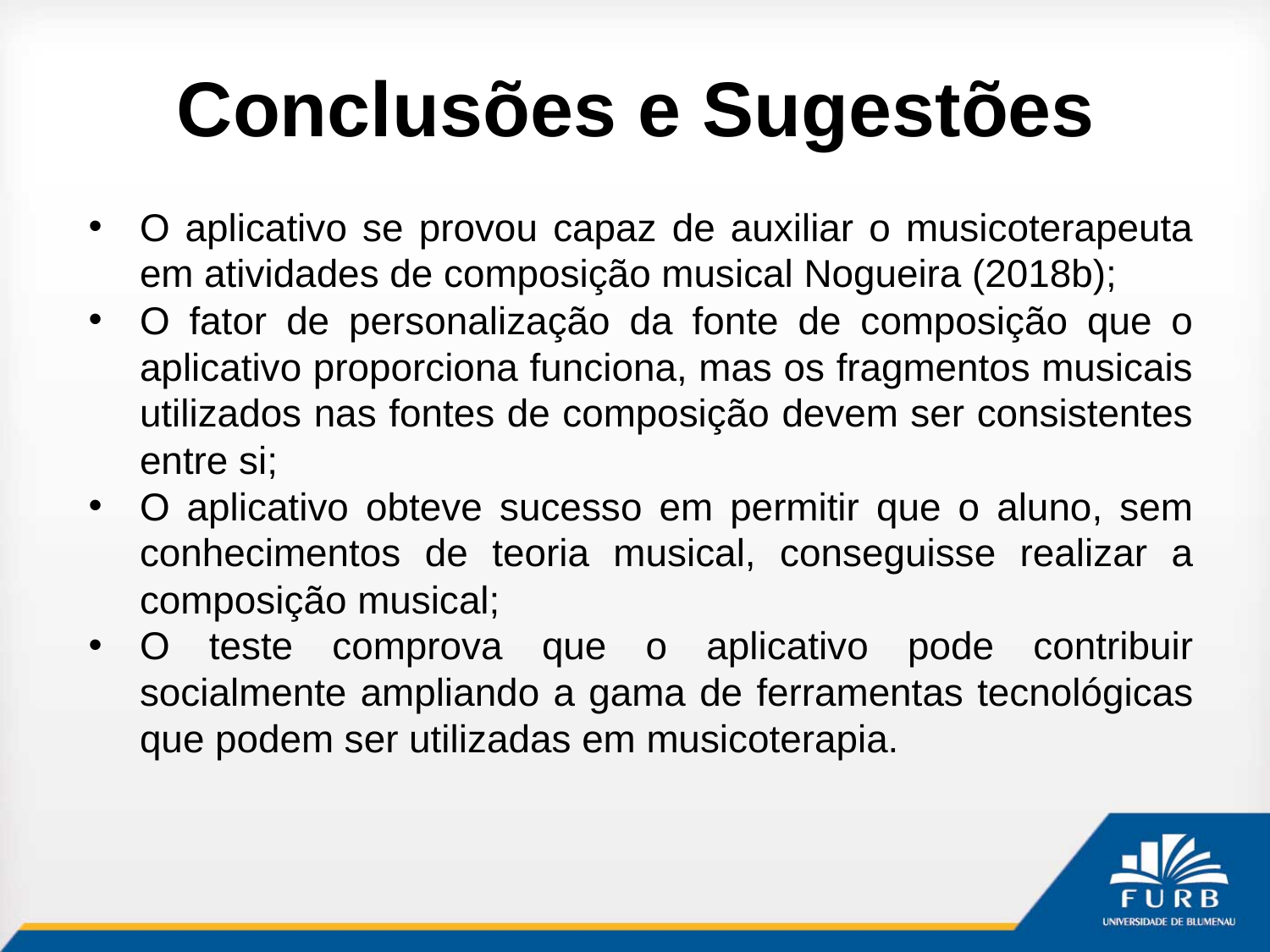

# Conclusões e Sugestões
O aplicativo se provou capaz de auxiliar o musicoterapeuta em atividades de composição musical Nogueira (2018b);
O fator de personalização da fonte de composição que o aplicativo proporciona funciona, mas os fragmentos musicais utilizados nas fontes de composição devem ser consistentes entre si;
O aplicativo obteve sucesso em permitir que o aluno, sem conhecimentos de teoria musical, conseguisse realizar a composição musical;
O teste comprova que o aplicativo pode contribuir socialmente ampliando a gama de ferramentas tecnológicas que podem ser utilizadas em musicoterapia.